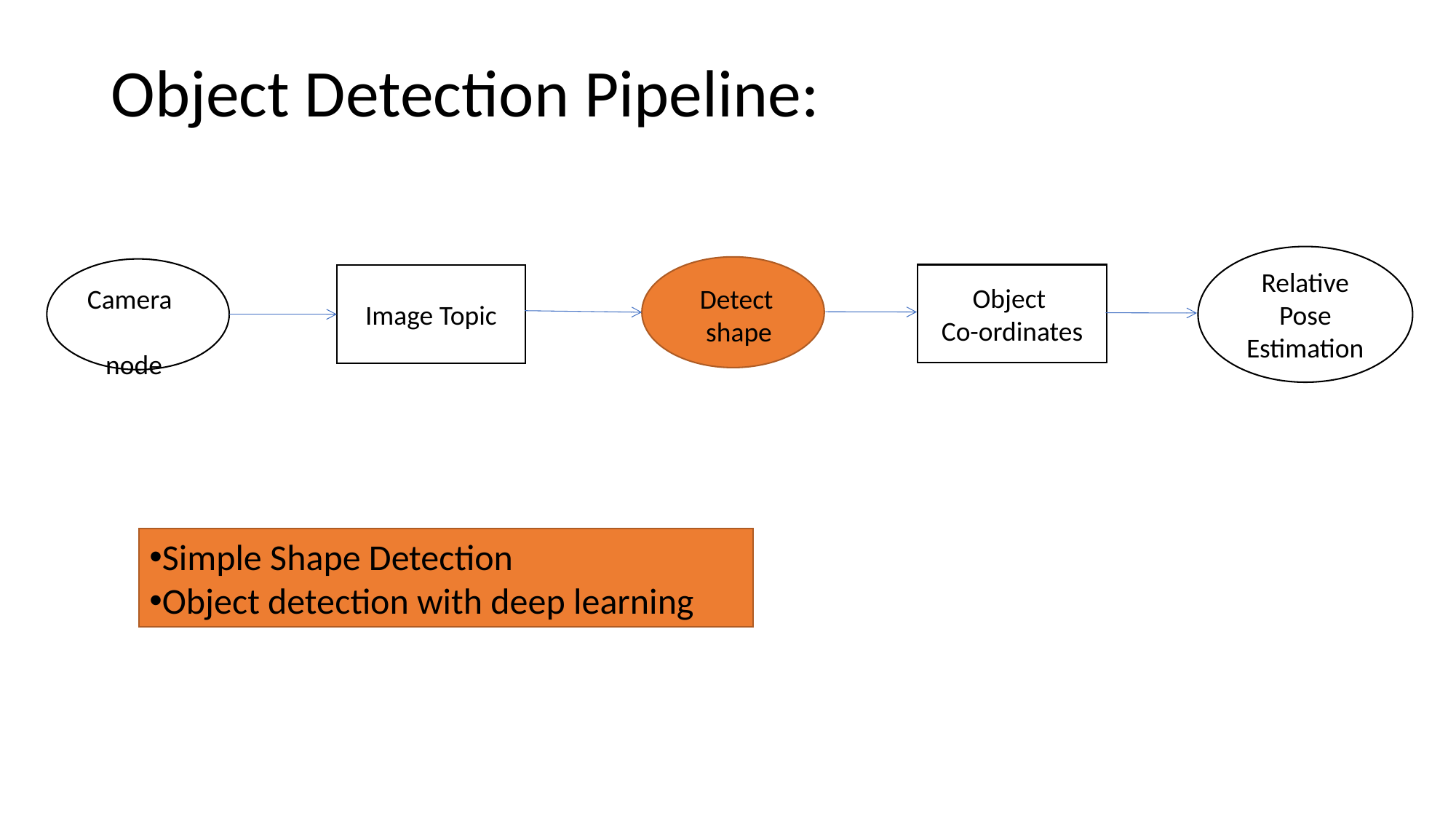

# Object Detection Pipeline:
Relative Pose
Estimation

Object
Co-ordinates
Image Topic
Camera
   node
  Detect
   shape
Simple Shape Detection
Object detection with deep learning